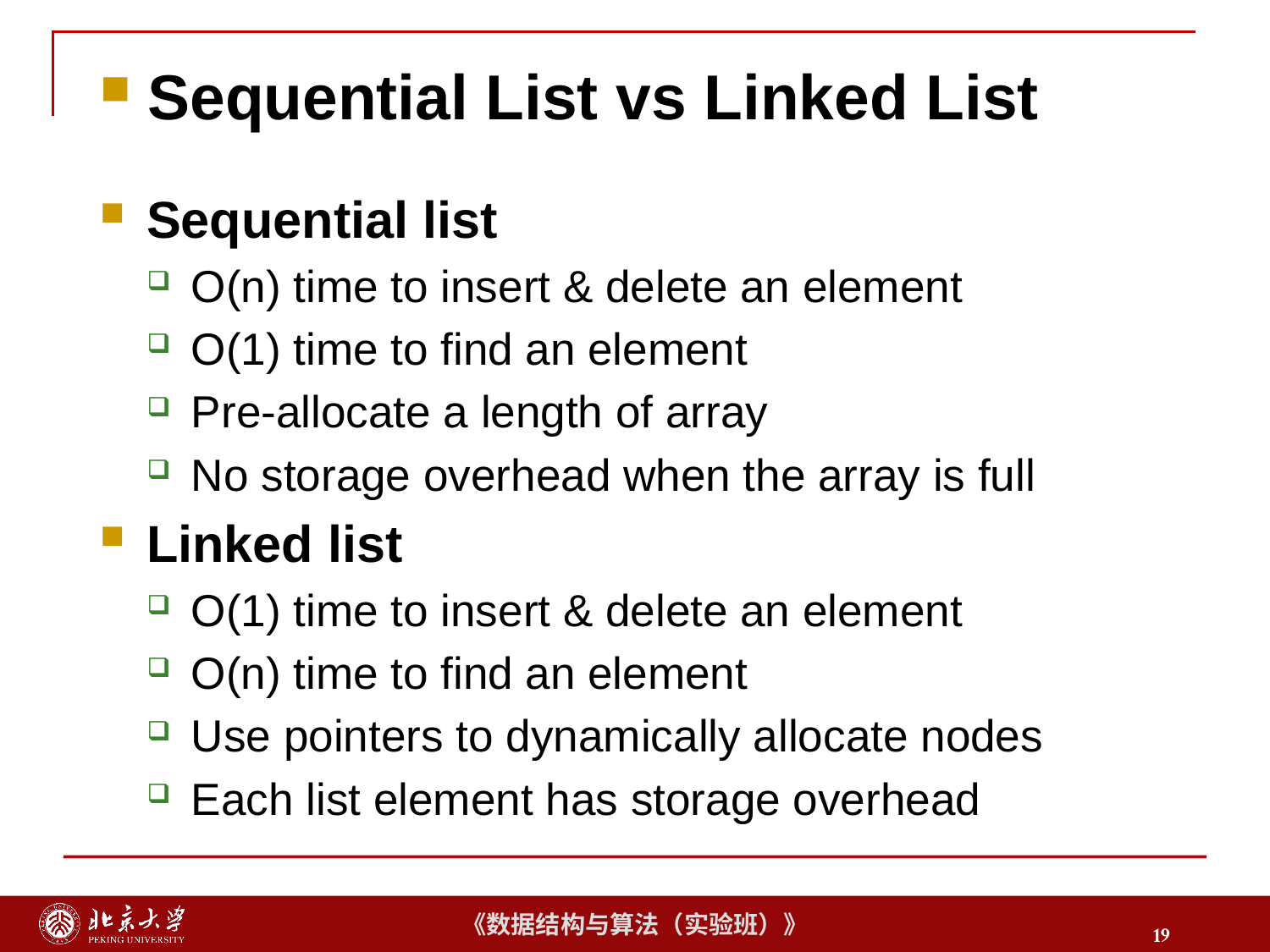

Sequential List vs Linked List
Sequential list
O(n) time to insert & delete an element
O(1) time to find an element
Pre-allocate a length of array
No storage overhead when the array is full
Linked list
O(1) time to insert & delete an element
O(n) time to find an element
Use pointers to dynamically allocate nodes
Each list element has storage overhead

19